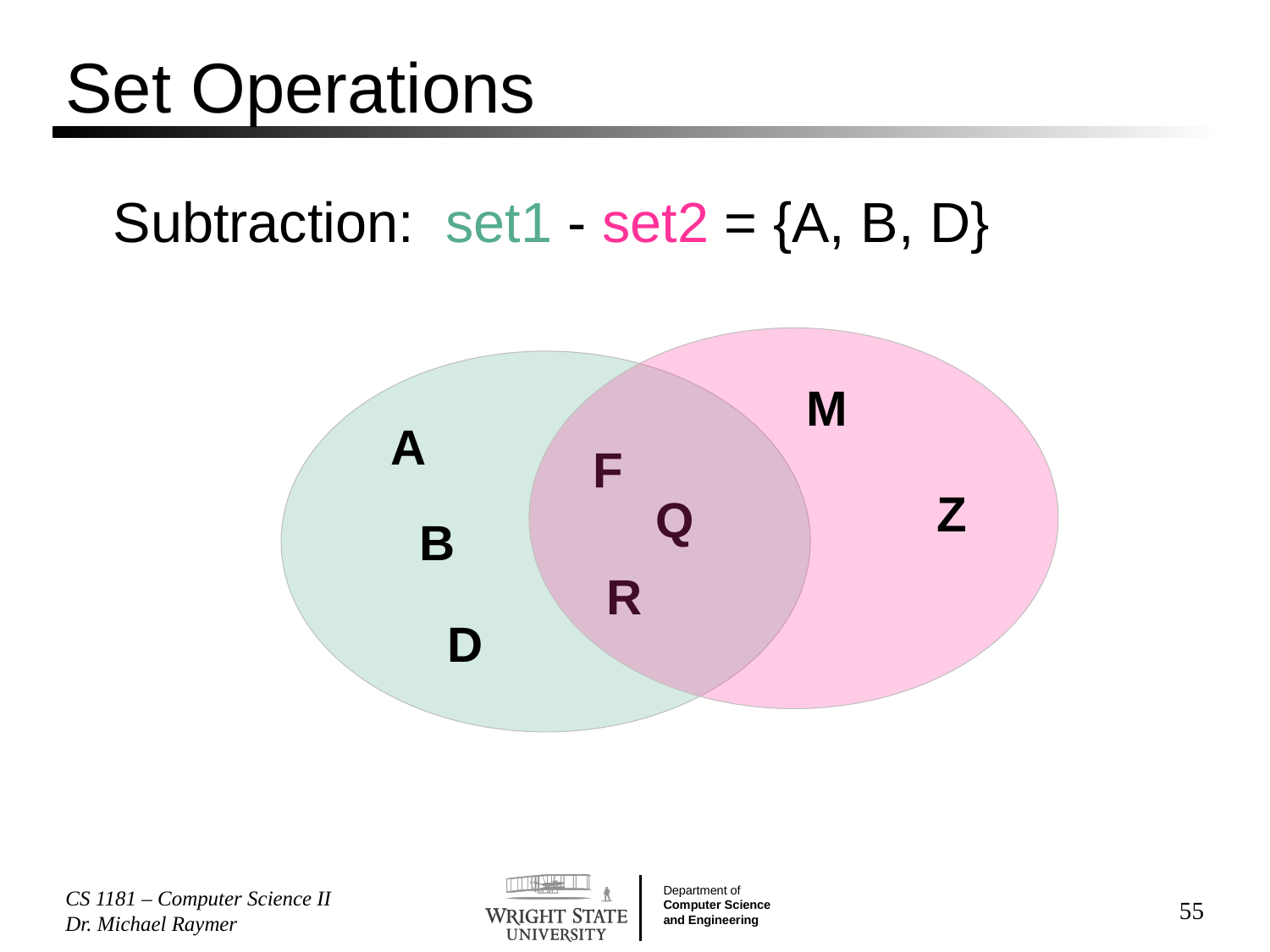

# Set Operations
Subtraction:  set1 - set2 = {A, B, D}

M
A
F
Z
Q
B
R
D
CS 1181 – Computer Science II    Dr. Michael Raymer
55